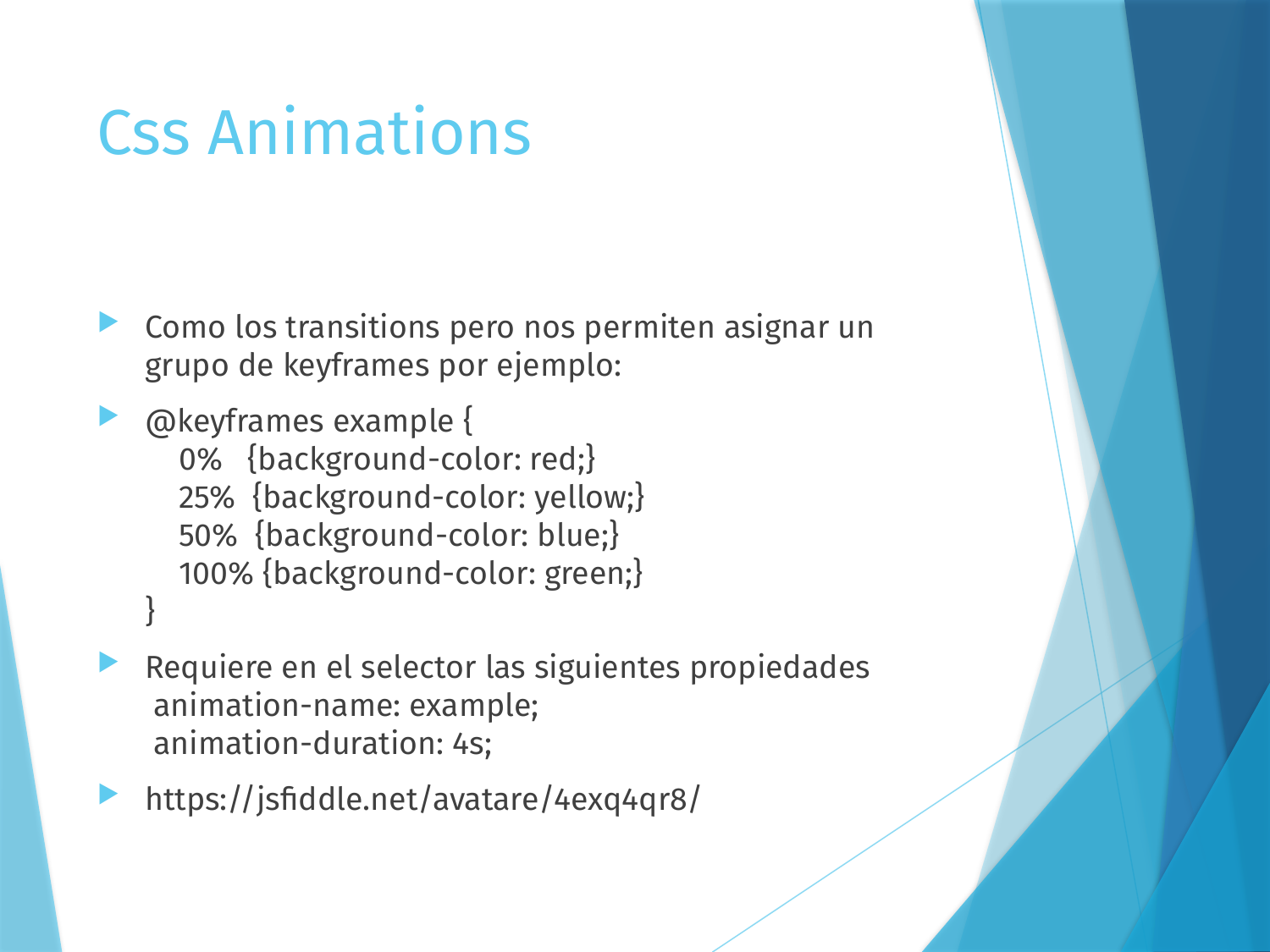

# Css Animations
Como los transitions pero nos permiten asignar un grupo de keyframes por ejemplo:
@keyframes example {
    0%   {background-color: red;}
    25%  {background-color: yellow;}
    50%  {background-color: blue;}
    100% {background-color: green;}
}
Requiere en el selector las siguientes propiedades
 animation-name: example;
 animation-duration: 4s;
https://jsfiddle.net/avatare/4exq4qr8/